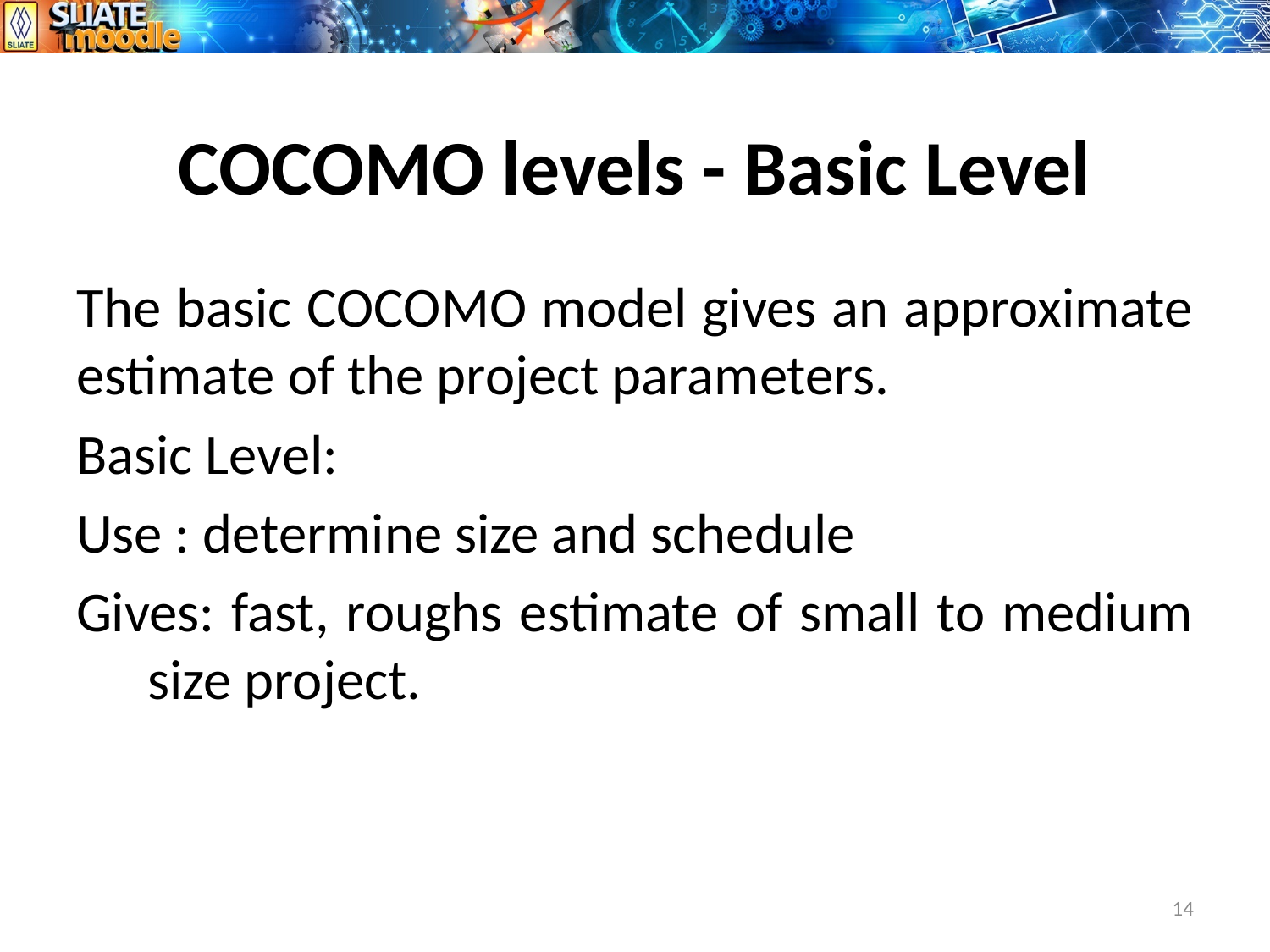

# COCOMO levels - Basic Level
The basic COCOMO model gives an approximate estimate of the project parameters.
Basic Level:
Use : determine size and schedule
Gives: fast, roughs estimate of small to medium size project.

14